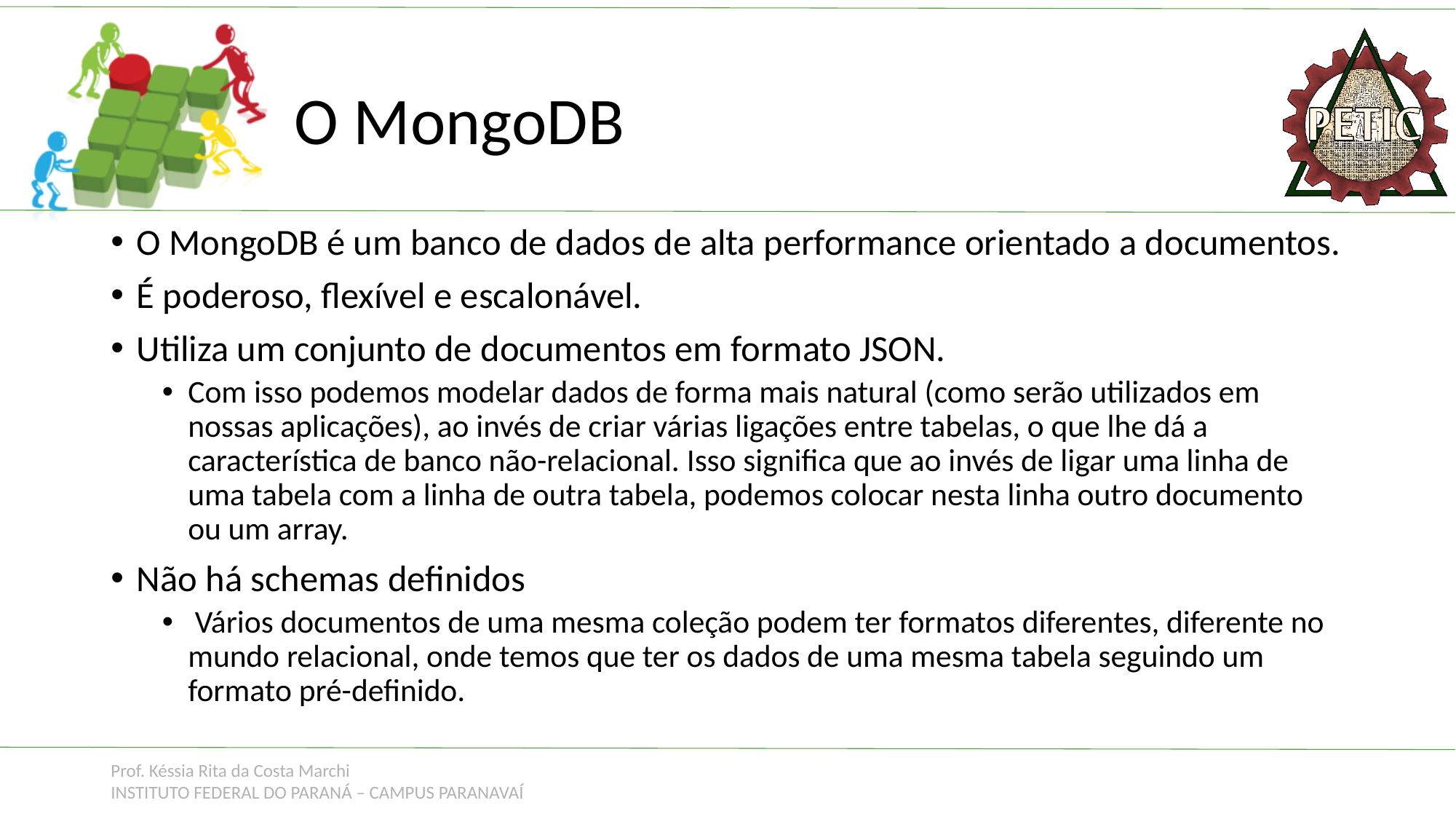

# O MongoDB
O MongoDB é um banco de dados de alta performance orientado a documentos.
É poderoso, flexível e escalonável.
Utiliza um conjunto de documentos em formato JSON.
Com isso podemos modelar dados de forma mais natural (como serão utilizados em nossas aplicações), ao invés de criar várias ligações entre tabelas, o que lhe dá a característica de banco não-relacional. Isso significa que ao invés de ligar uma linha de uma tabela com a linha de outra tabela, podemos colocar nesta linha outro documento ou um array.
Não há schemas definidos
 Vários documentos de uma mesma coleção podem ter formatos diferentes, diferente no mundo relacional, onde temos que ter os dados de uma mesma tabela seguindo um formato pré-definido.
Prof. Késsia Rita da Costa Marchi
INSTITUTO FEDERAL DO PARANÁ – CAMPUS PARANAVAÍ